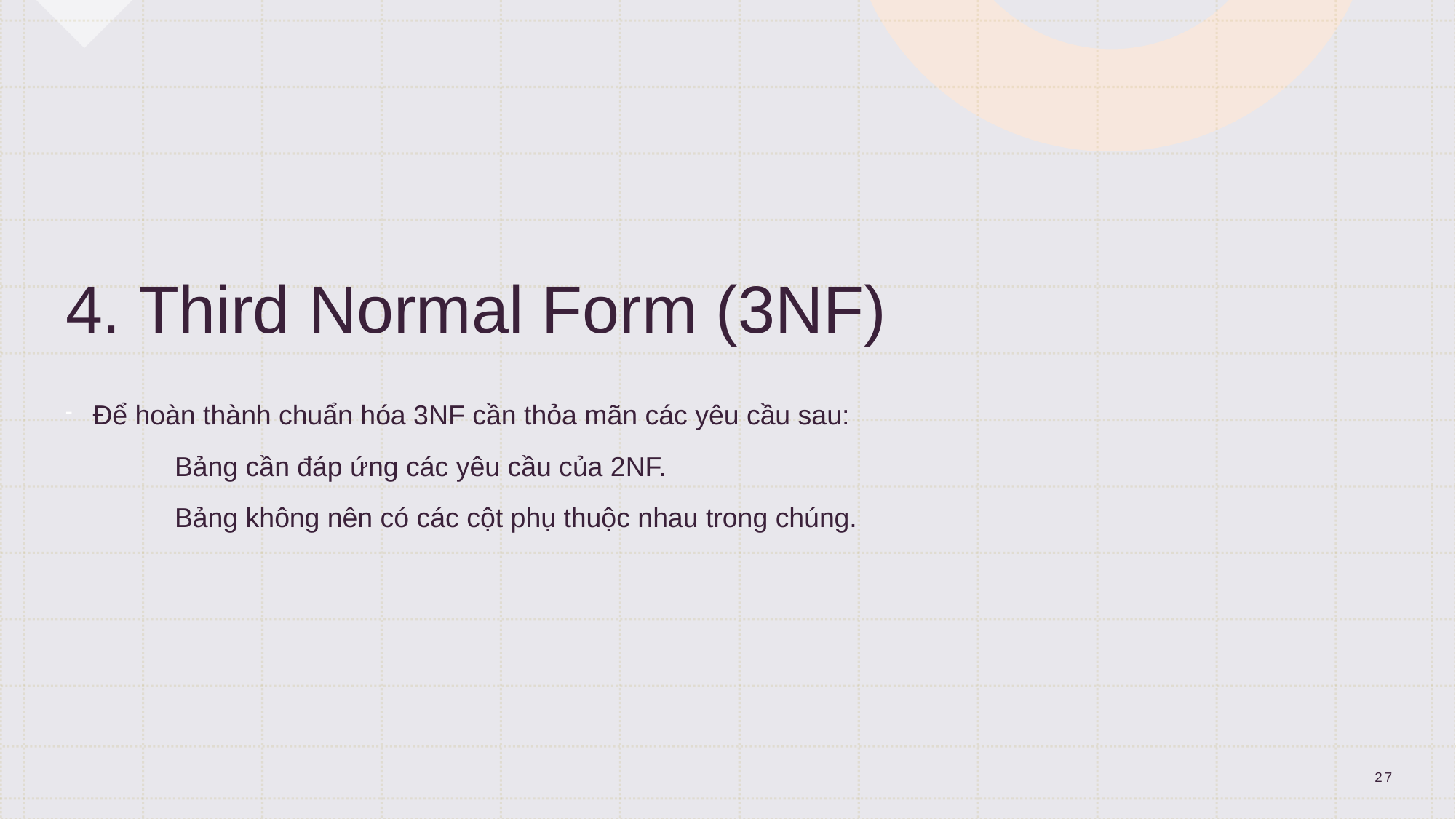

# 4. Third Normal Form (3NF)
Để hoàn thành chuẩn hóa 3NF cần thỏa mãn các yêu cầu sau:
	Bảng cần đáp ứng các yêu cầu của 2NF.
	Bảng không nên có các cột phụ thuộc nhau trong chúng.
27